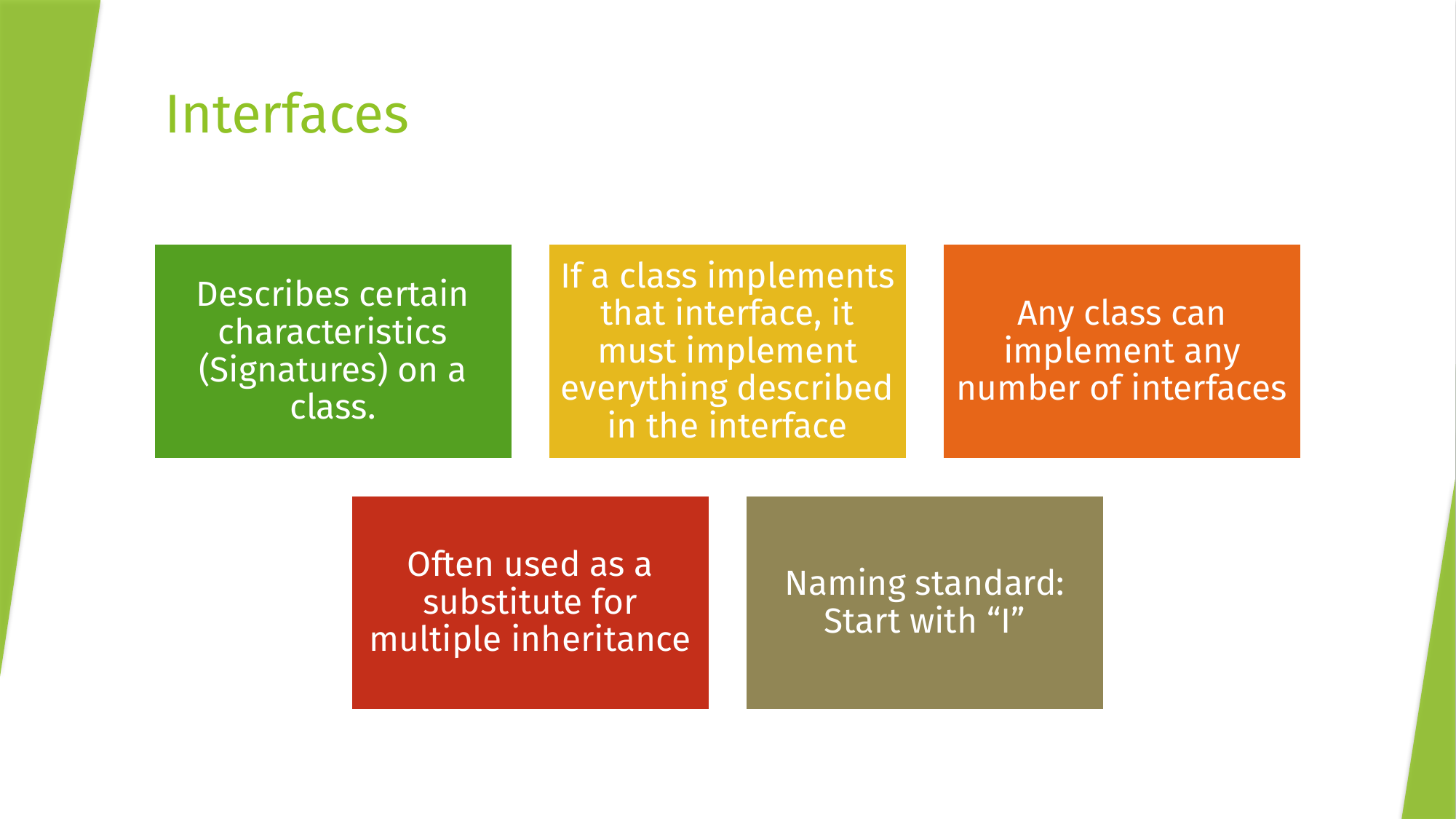

# Interfaces
Describes certain characteristics (Signatures) on a class.
If a class implements that interface, it must implement everything described in the interface
Any class can implement any number of interfaces
Often used as a substitute for multiple inheritance
Naming standard: Start with “I”